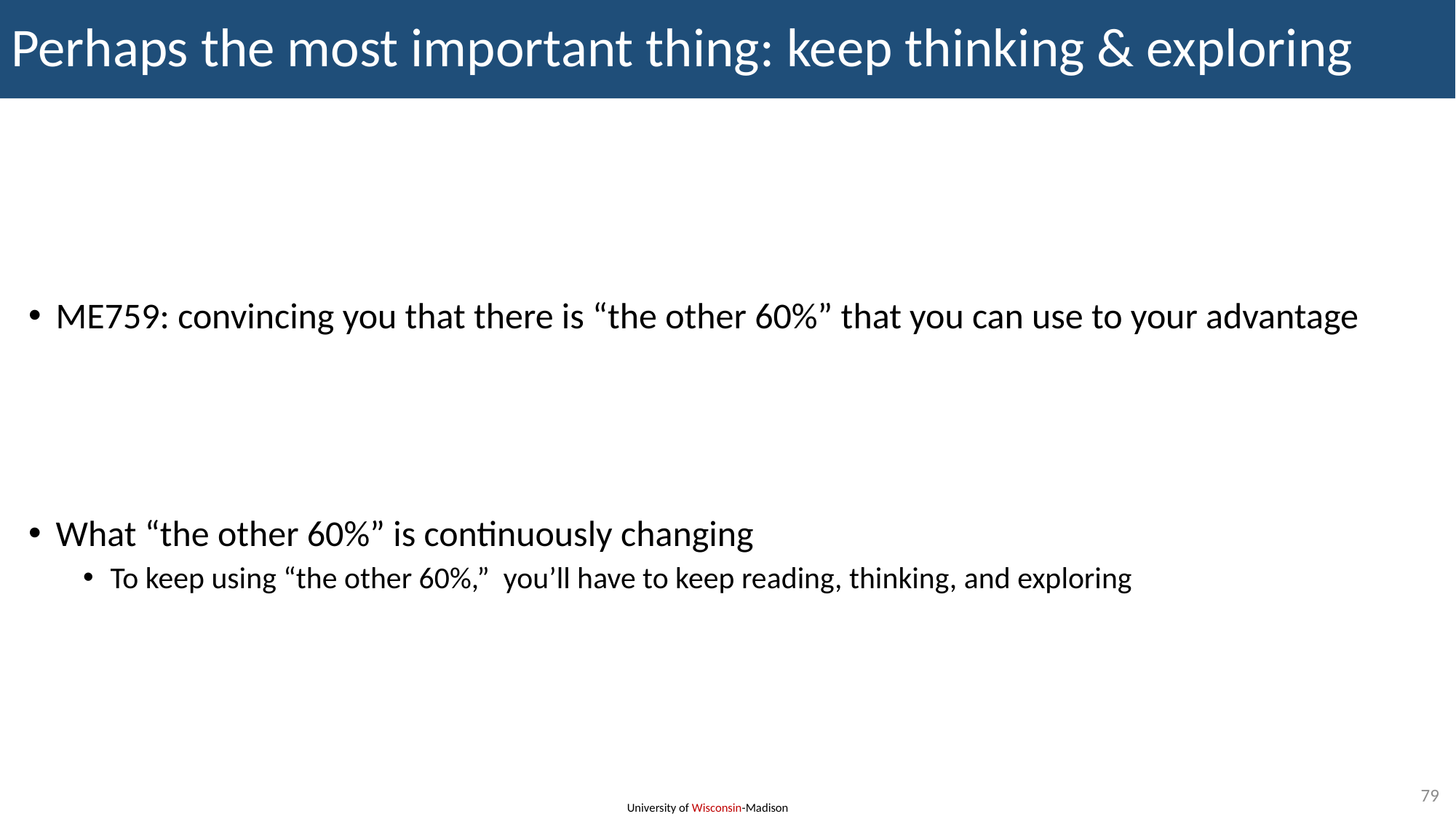

# Perhaps the most important thing: keep thinking & exploring

ME759: convincing you that there is “the other 60%” that you can use to your advantage

What “the other 60%” is continuously changing
To keep using “the other 60%,”  you’ll have to keep reading, thinking, and exploring

79